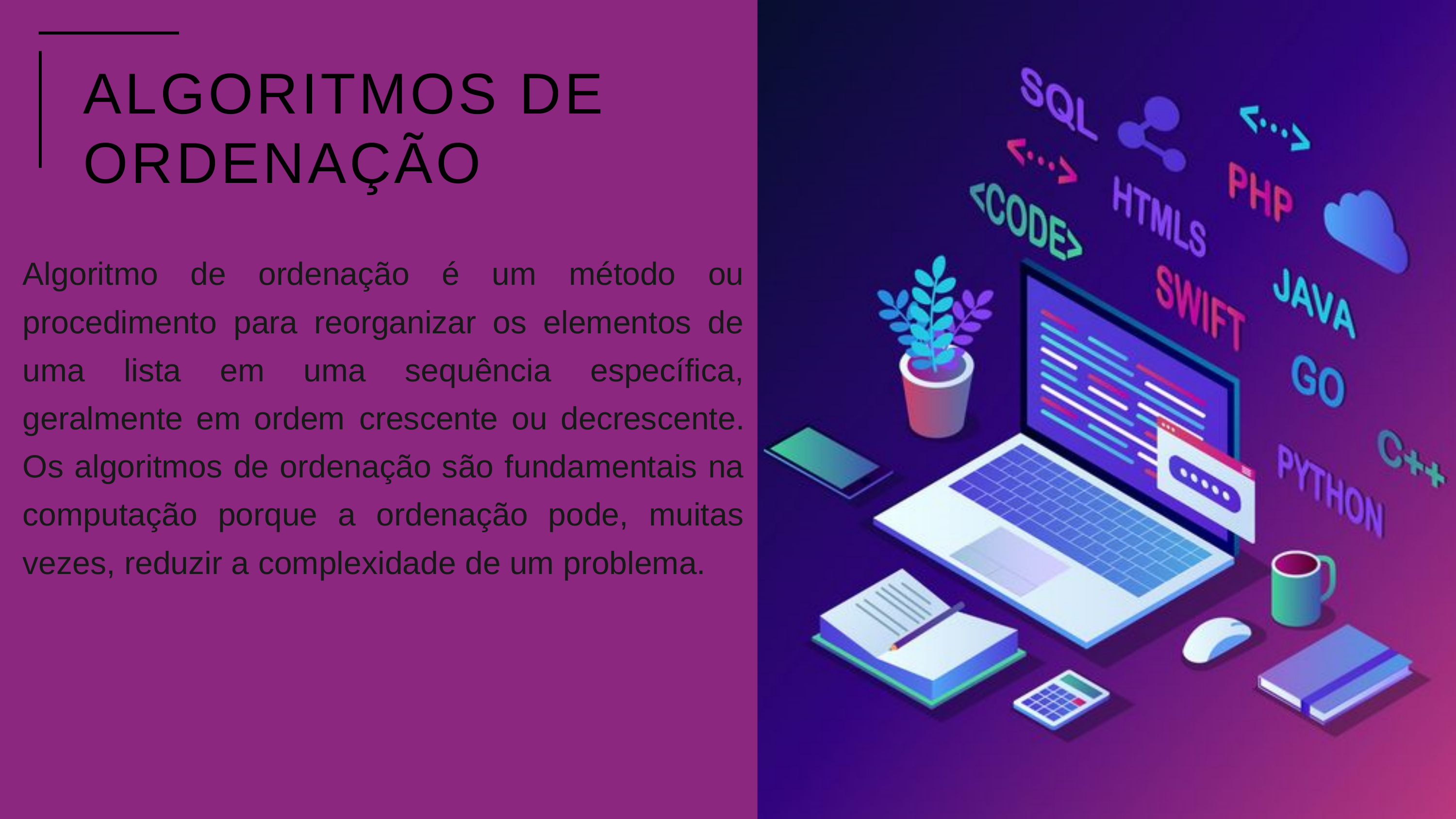

ALGORITMOS DE ORDENAÇÃO
Algoritmo de ordenação é um método ou procedimento para reorganizar os elementos de uma lista em uma sequência específica, geralmente em ordem crescente ou decrescente. Os algoritmos de ordenação são fundamentais na computação porque a ordenação pode, muitas vezes, reduzir a complexidade de um problema.